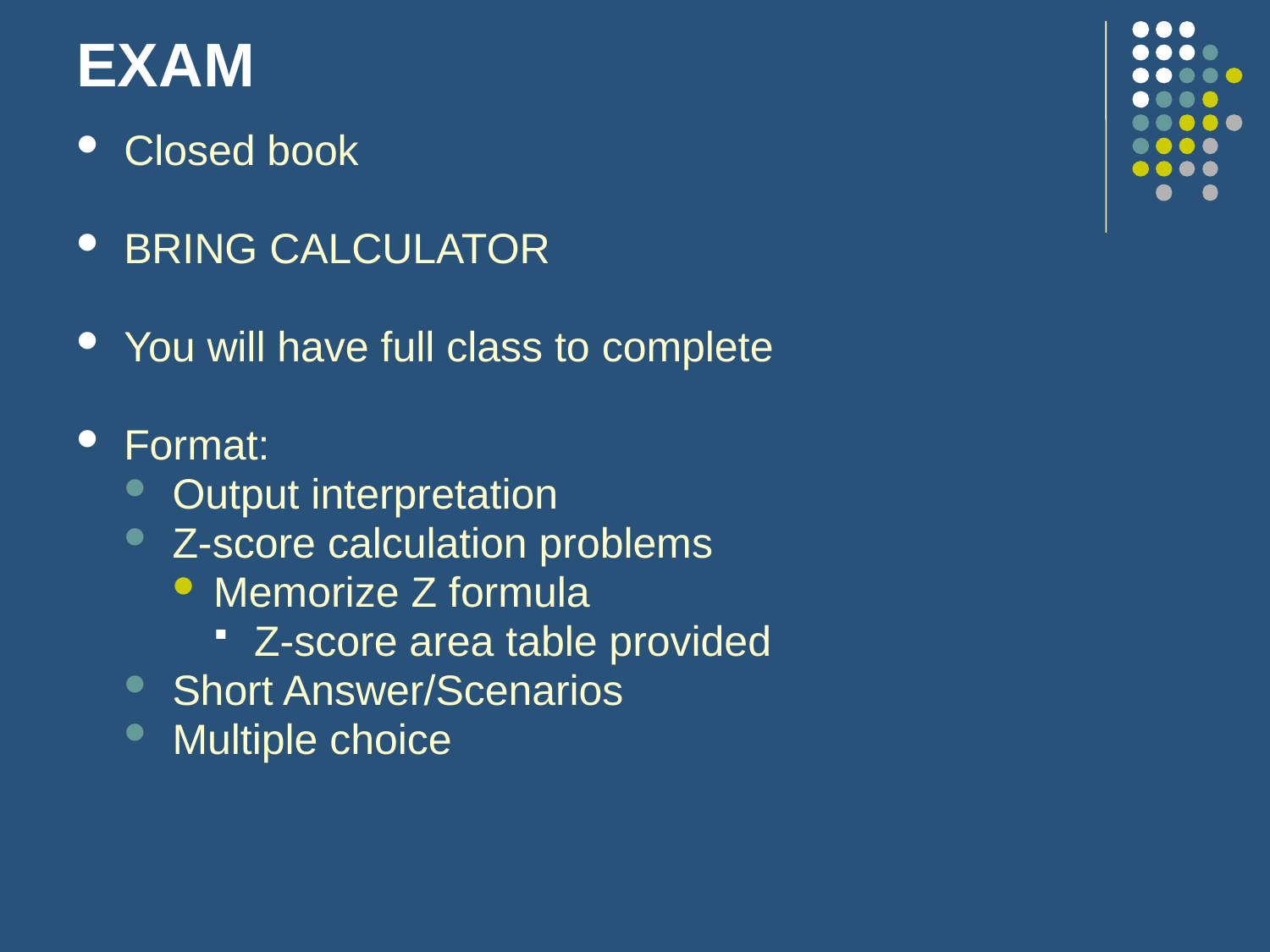

# EXAM
Closed book

BRING CALCULATOR

You will have full class to complete

Format:
Output interpretation
Z-score calculation problems
Memorize Z formula
Z-score area table provided
Short Answer/Scenarios
Multiple choice